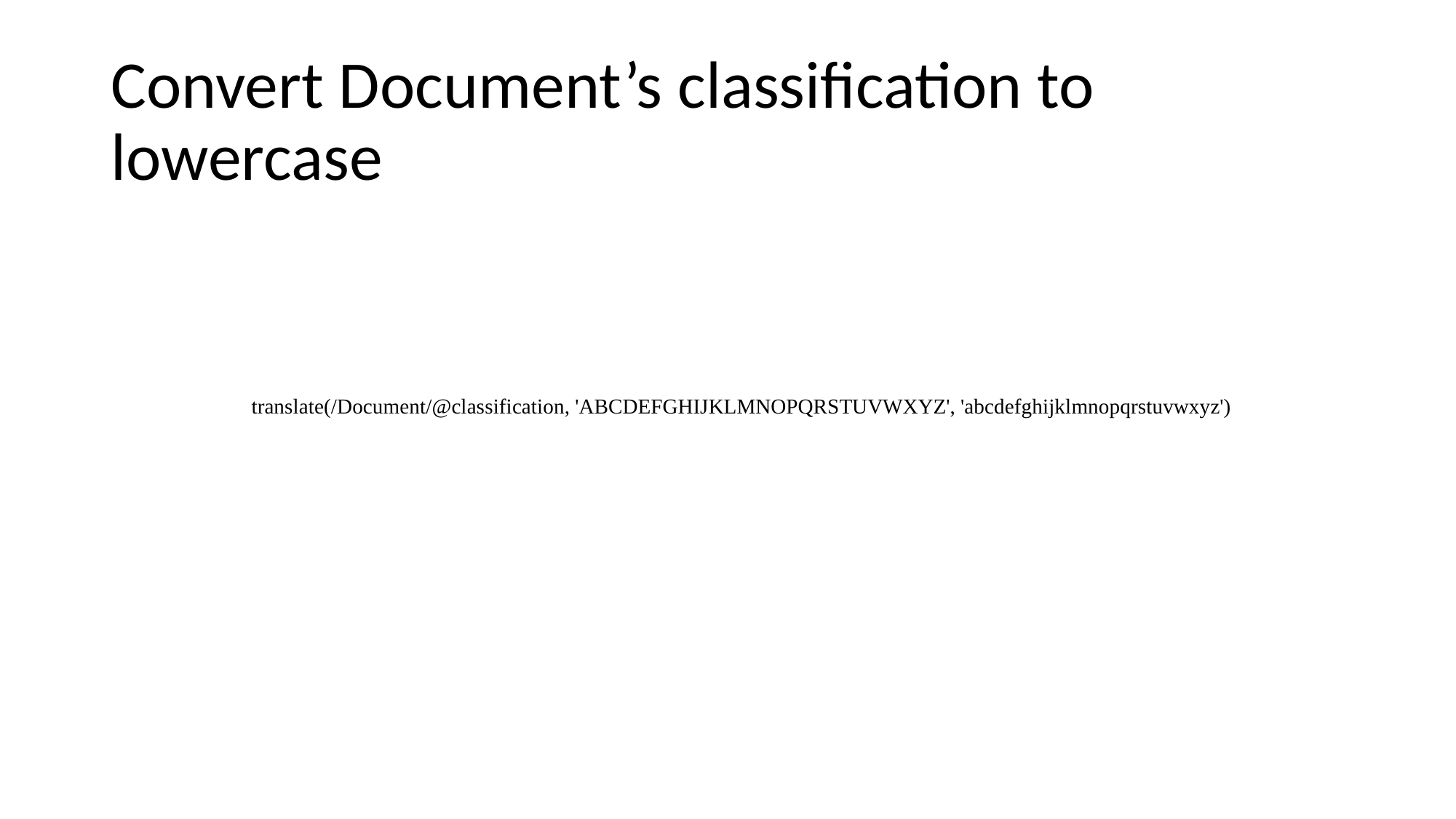

Convert Document’s classification to lowercase
translate(/Document/@classification, 'ABCDEFGHIJKLMNOPQRSTUVWXYZ', 'abcdefghijklmnopqrstuvwxyz')